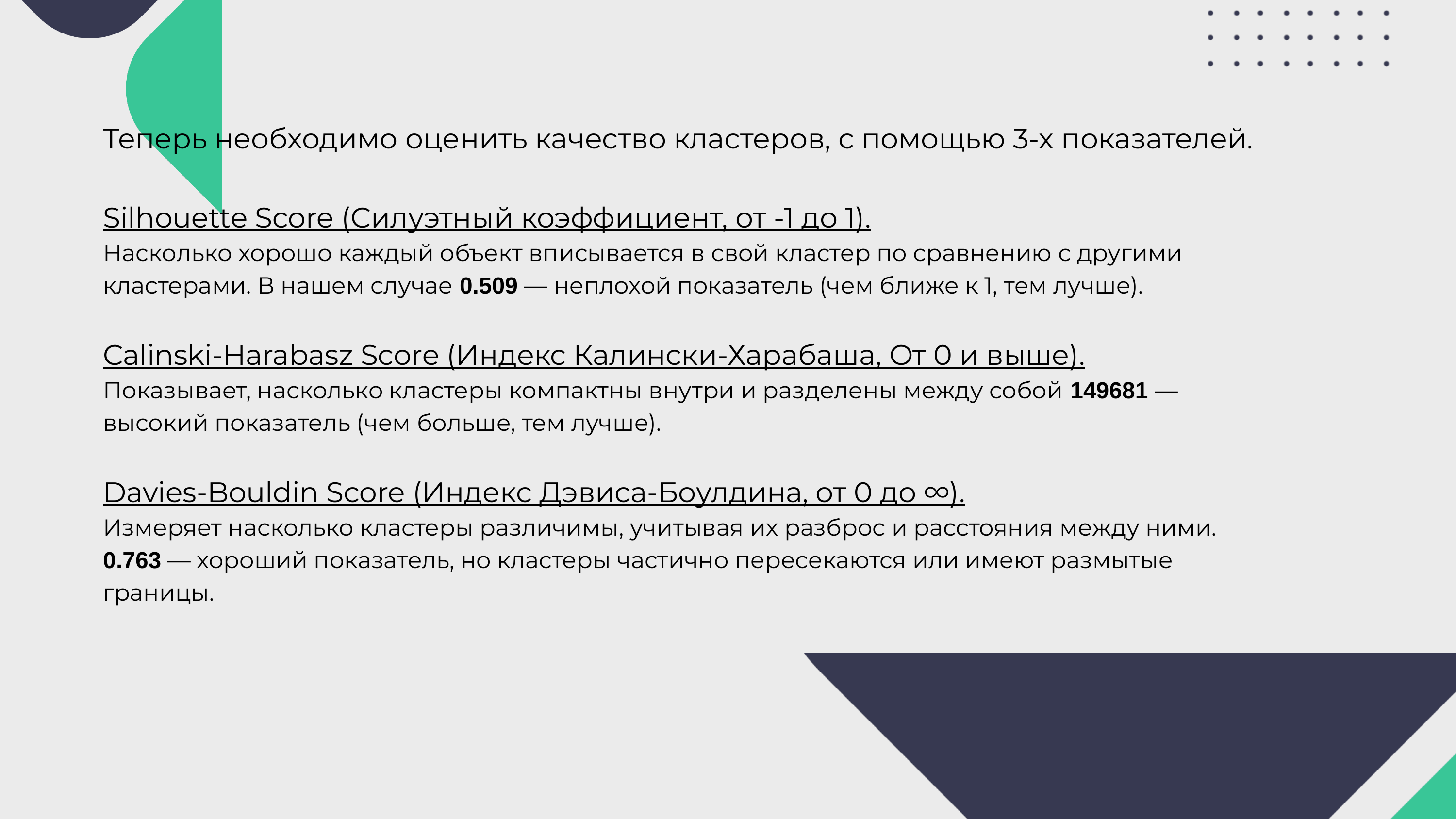

Теперь необходимо оценить качество кластеров, с помощью 3-х показателей.

Silhouette Score (Силуэтный коэффициент, от -1 до 1).
Насколько хорошо каждый объект вписывается в свой кластер по сравнению с другими кластерами. В нашем случае 0.509 — неплохой показатель (чем ближе к 1, тем лучше).

Calinski-Harabasz Score (Индекс Калински-Харабаша, От 0 и выше).
Показывает, насколько кластеры компактны внутри и разделены между собой 149681 — высокий показатель (чем больше, тем лучше).

Davies-Bouldin Score (Индекс Дэвиса-Боулдина, от 0 до ∞).
Измеряет насколько кластеры различимы, учитывая их разброс и расстояния между ними. 0.763 — хороший показатель, но кластеры частично пересекаются или имеют размытые границы.